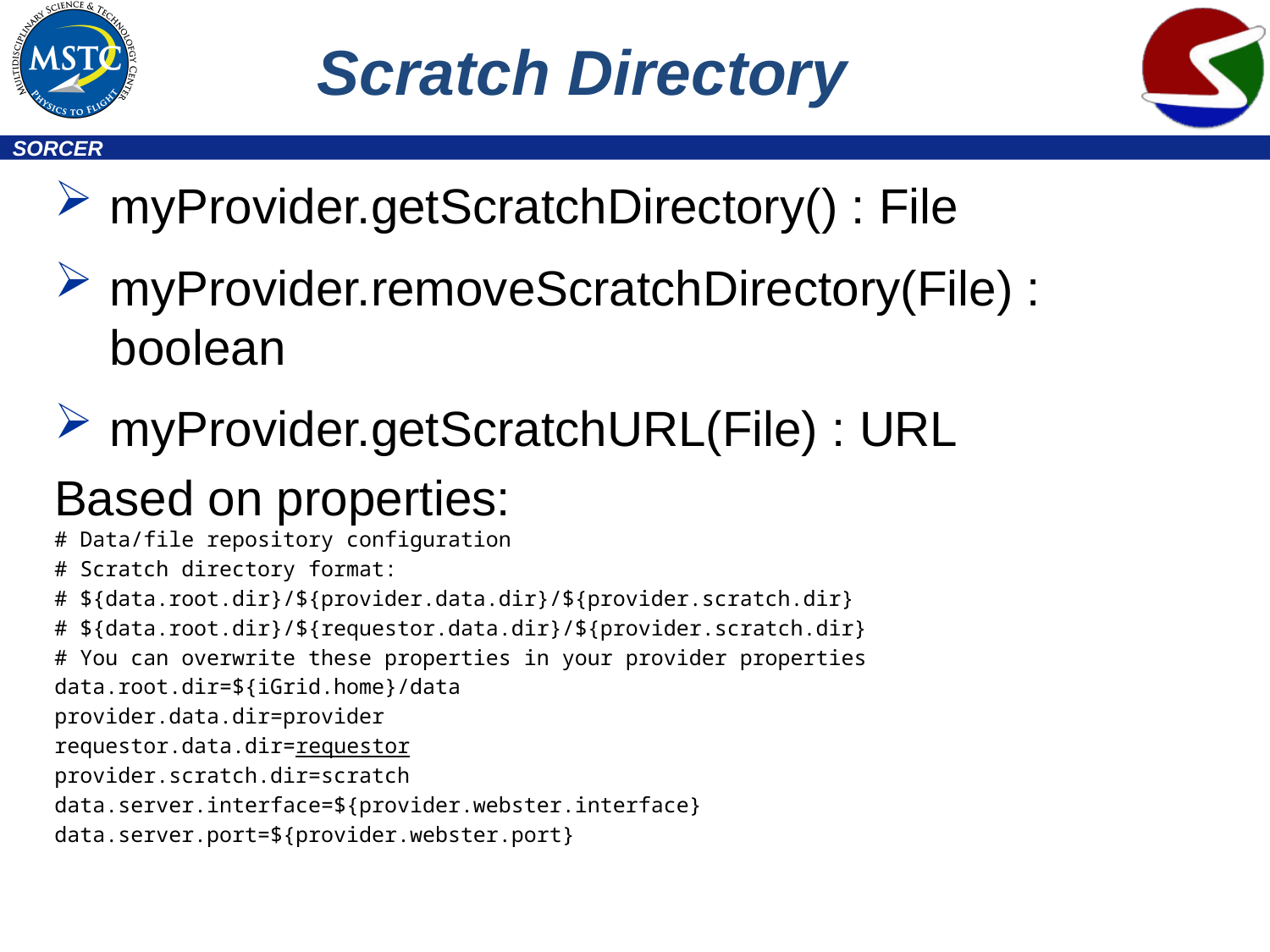

# Scratch Directory
myProvider.getScratchDirectory() : File
myProvider.removeScratchDirectory(File) : boolean
myProvider.getScratchURL(File) : URL
Based on properties:
# Data/file repository configuration
# Scratch directory format:
# ${data.root.dir}/${provider.data.dir}/${provider.scratch.dir}
# ${data.root.dir}/${requestor.data.dir}/${provider.scratch.dir}
# You can overwrite these properties in your provider properties
data.root.dir=${iGrid.home}/data
provider.data.dir=provider
requestor.data.dir=requestor
provider.scratch.dir=scratch
data.server.interface=${provider.webster.interface}
data.server.port=${provider.webster.port}